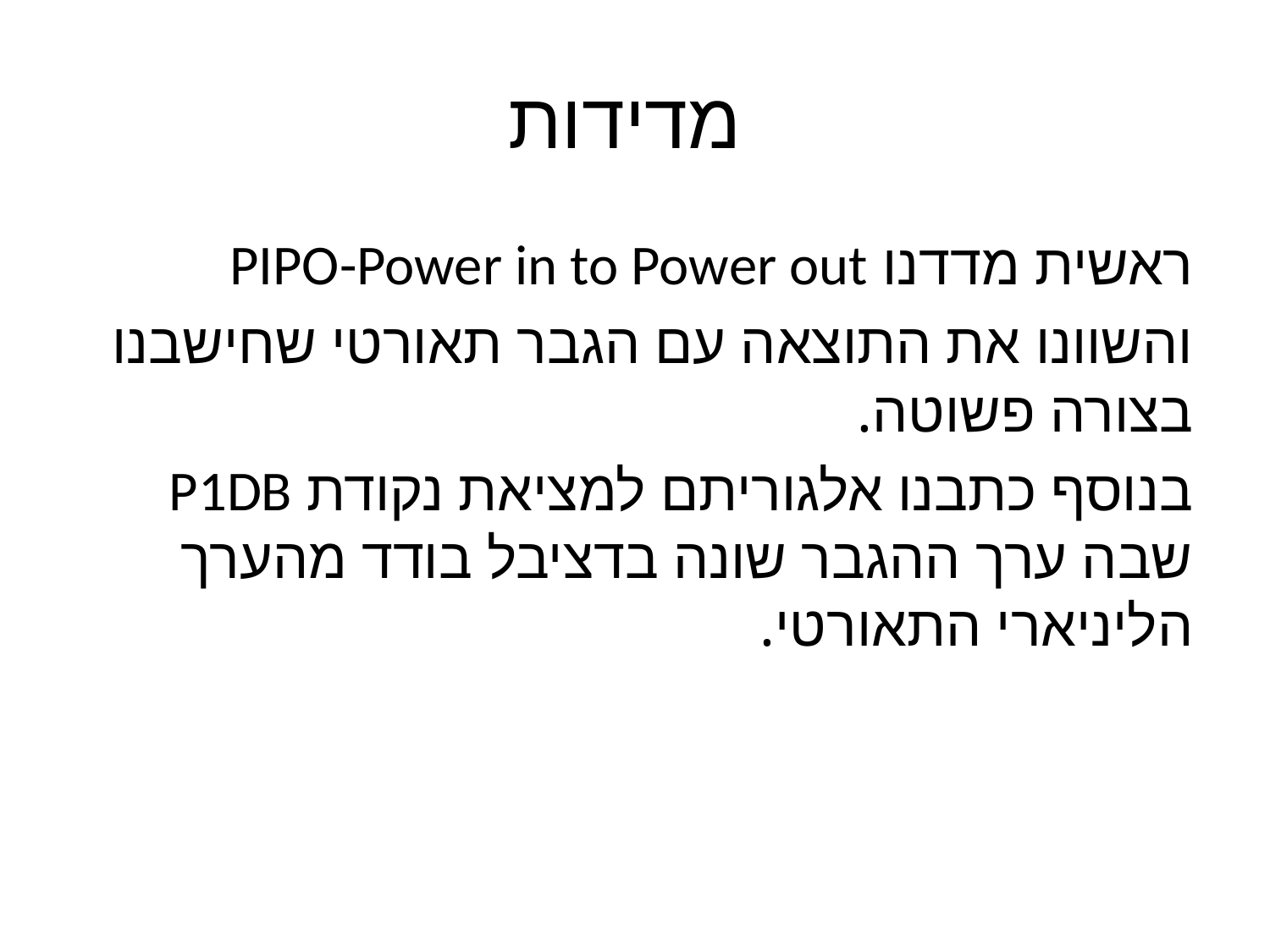

# מדידות
ראשית מדדנו PIPO-Power in to Power out
והשוונו את התוצאה עם הגבר תאורטי שחישבנו בצורה פשוטה.
בנוסף כתבנו אלגוריתם למציאת נקודת P1DB שבה ערך ההגבר שונה בדציבל בודד מהערך הליניארי התאורטי.